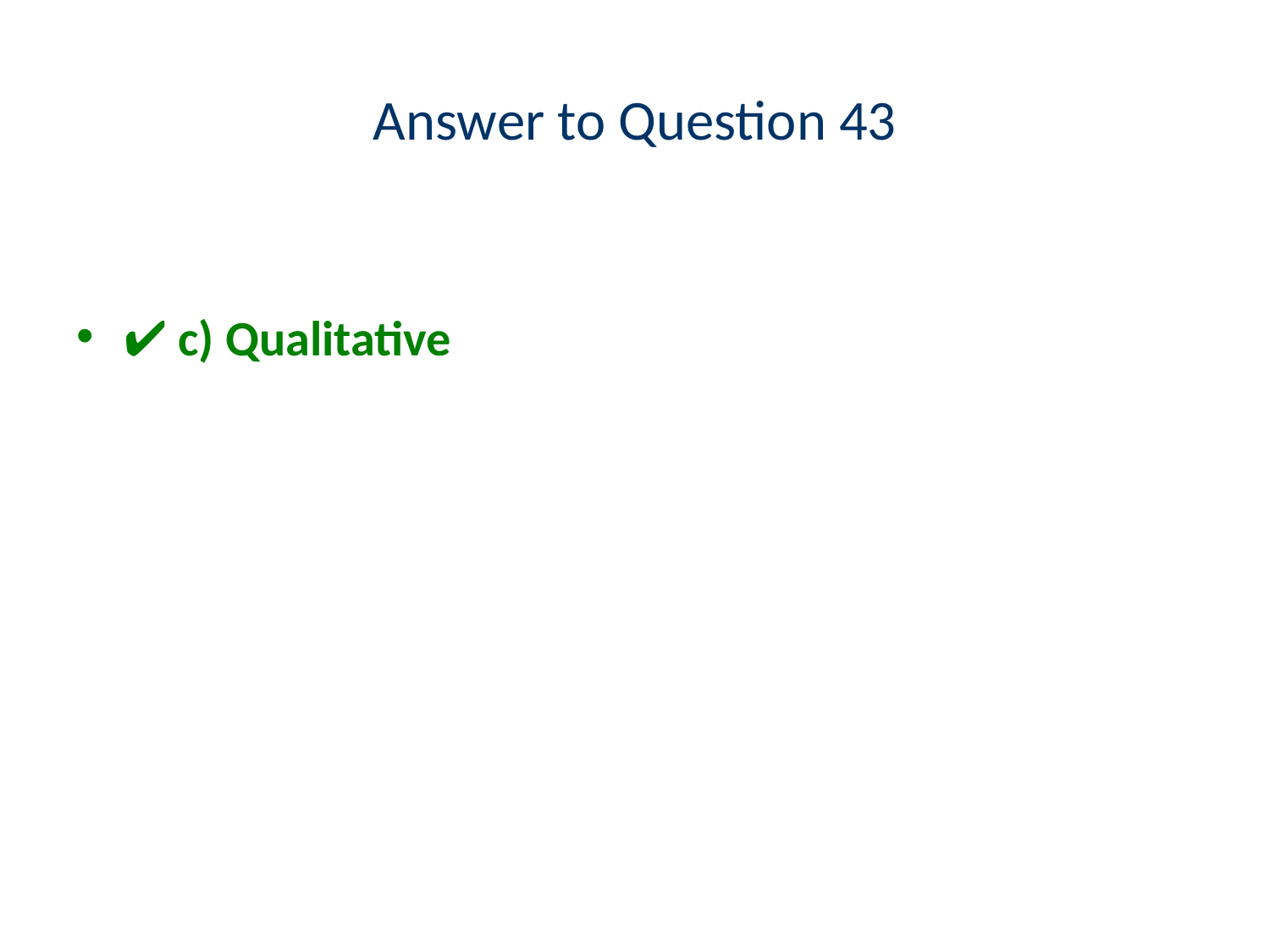

# Answer to Question 43

✔️ c) Qualitative